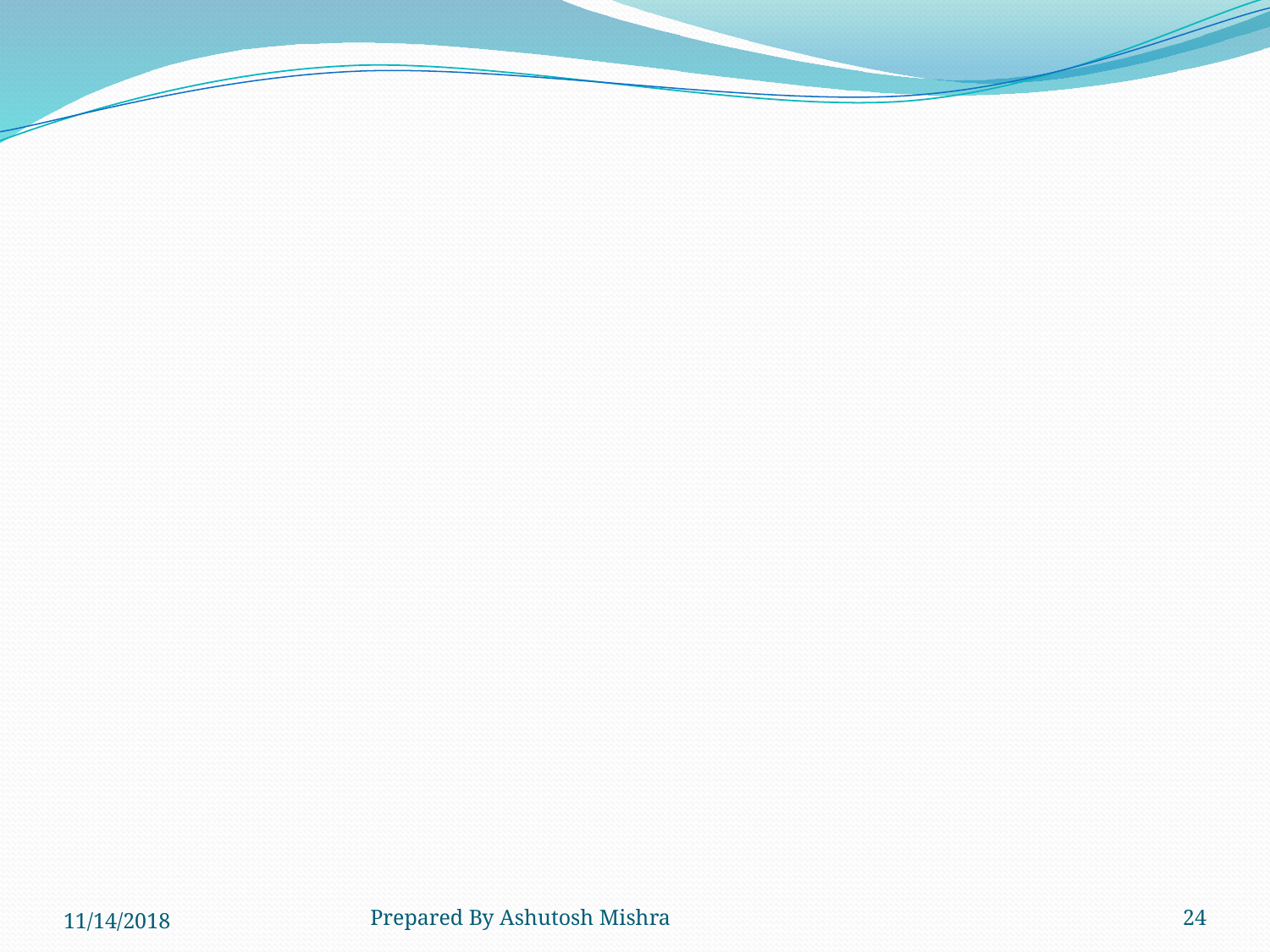

#

11/14/2018
Prepared By Ashutosh Mishra
24